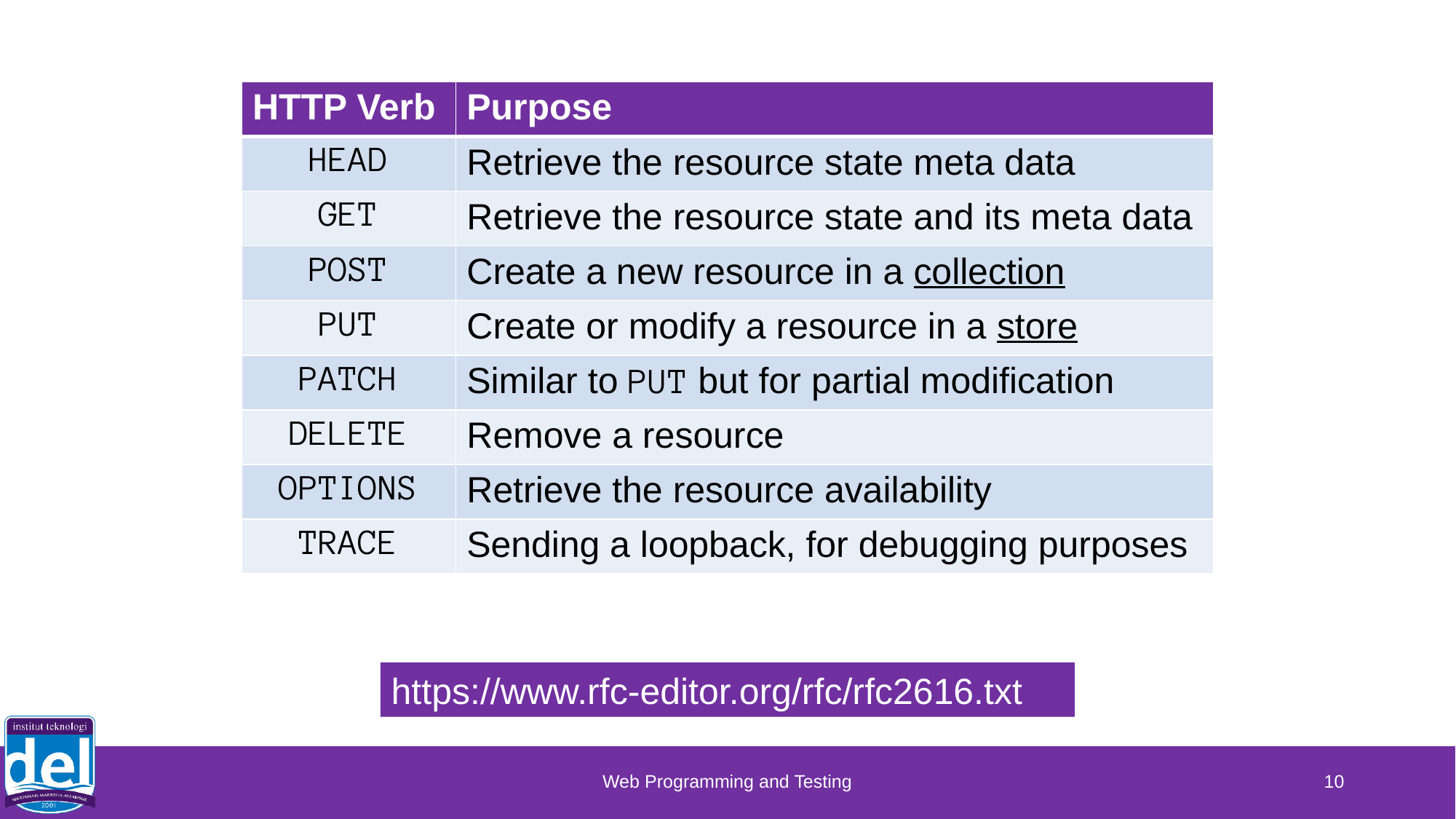

| HTTP Verb | Purpose |
| --- | --- |
| HEAD | Retrieve the resource state meta data |
| GET | Retrieve the resource state and its meta data |
| POST | Create a new resource in a collection |
| PUT | Create or modify a resource in a store |
| PATCH | Similar to PUT but for partial modification |
| DELETE | Remove a resource |
| OPTIONS | Retrieve the resource availability |
| TRACE | Sending a loopback, for debugging purposes |
https://www.rfc-editor.org/rfc/rfc2616.txt
Web Programming and Testing
10